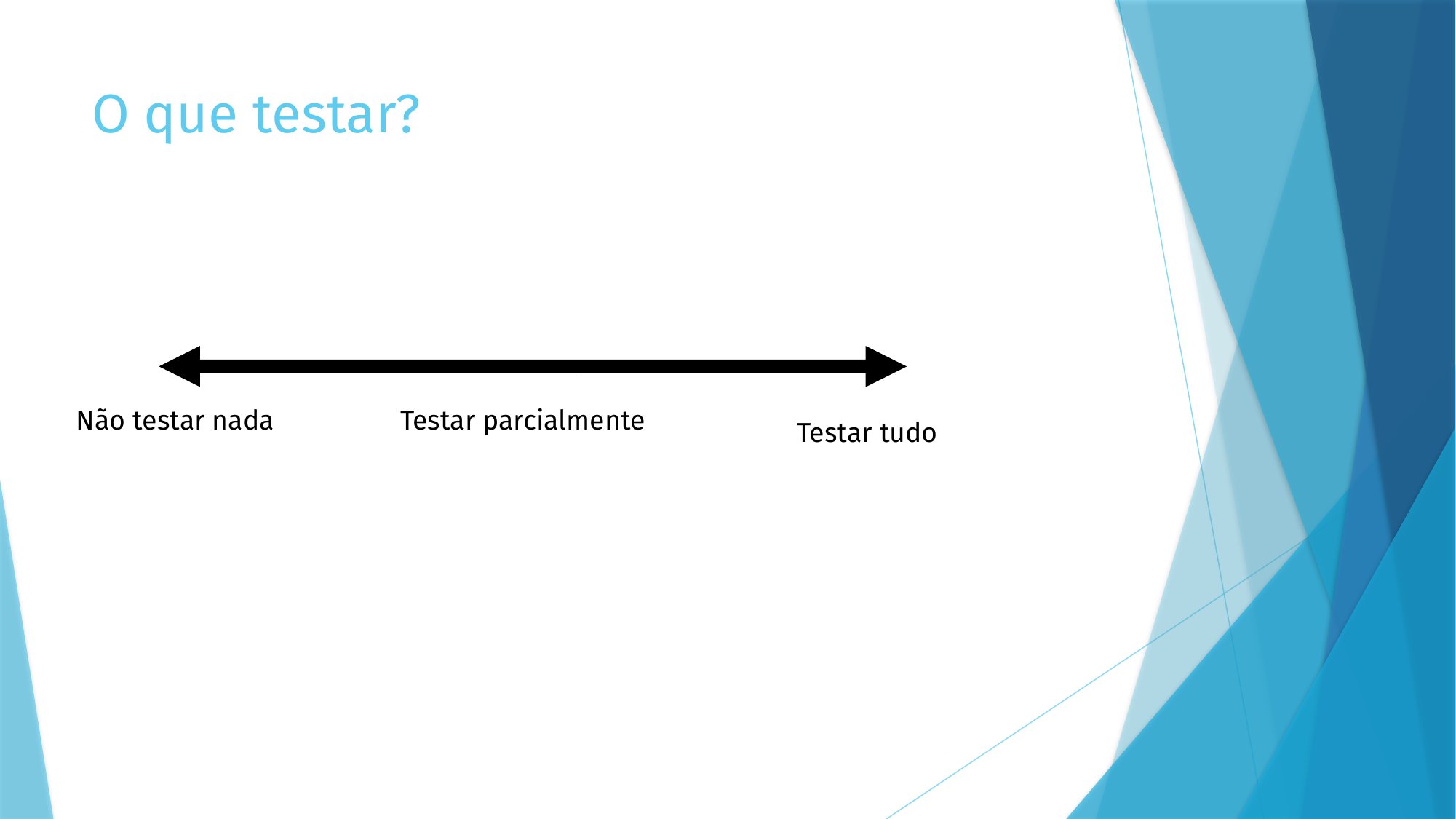

# O que testar?

Não testar nada
Testar parcialmente
Testar tudo